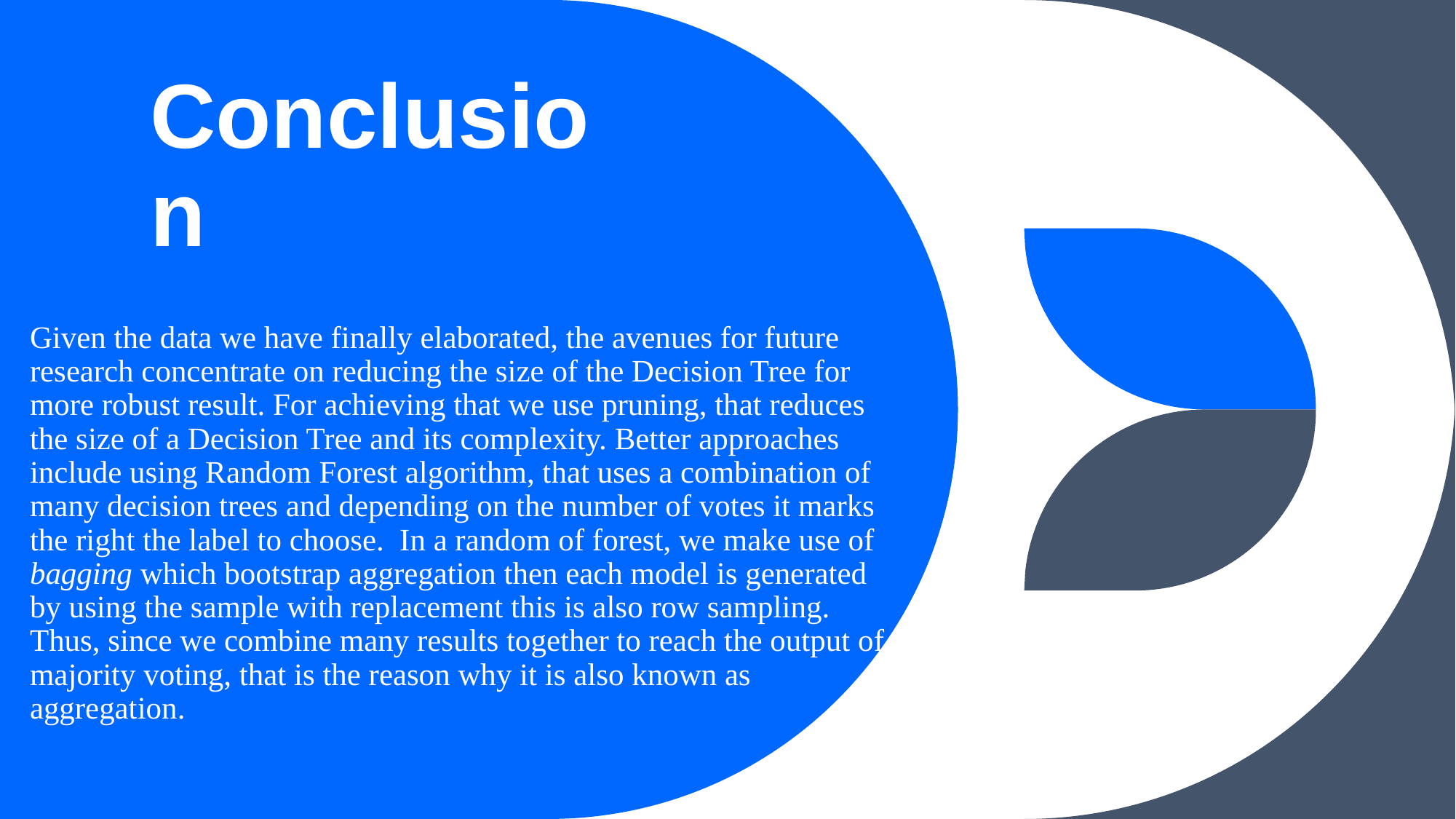

# Conclusion
Given the data we have finally elaborated, the avenues for future research concentrate on reducing the size of the Decision Tree for more robust result. For achieving that we use pruning, that reduces the size of a Decision Tree and its complexity. Better approaches include using Random Forest algorithm, that uses a combination of many decision trees and depending on the number of votes it marks the right the label to choose.  In a random of forest, we make use of bagging which bootstrap aggregation then each model is generated by using the sample with replacement this is also row sampling. Thus, since we combine many results together to reach the output of majority voting, that is the reason why it is also known as aggregation.